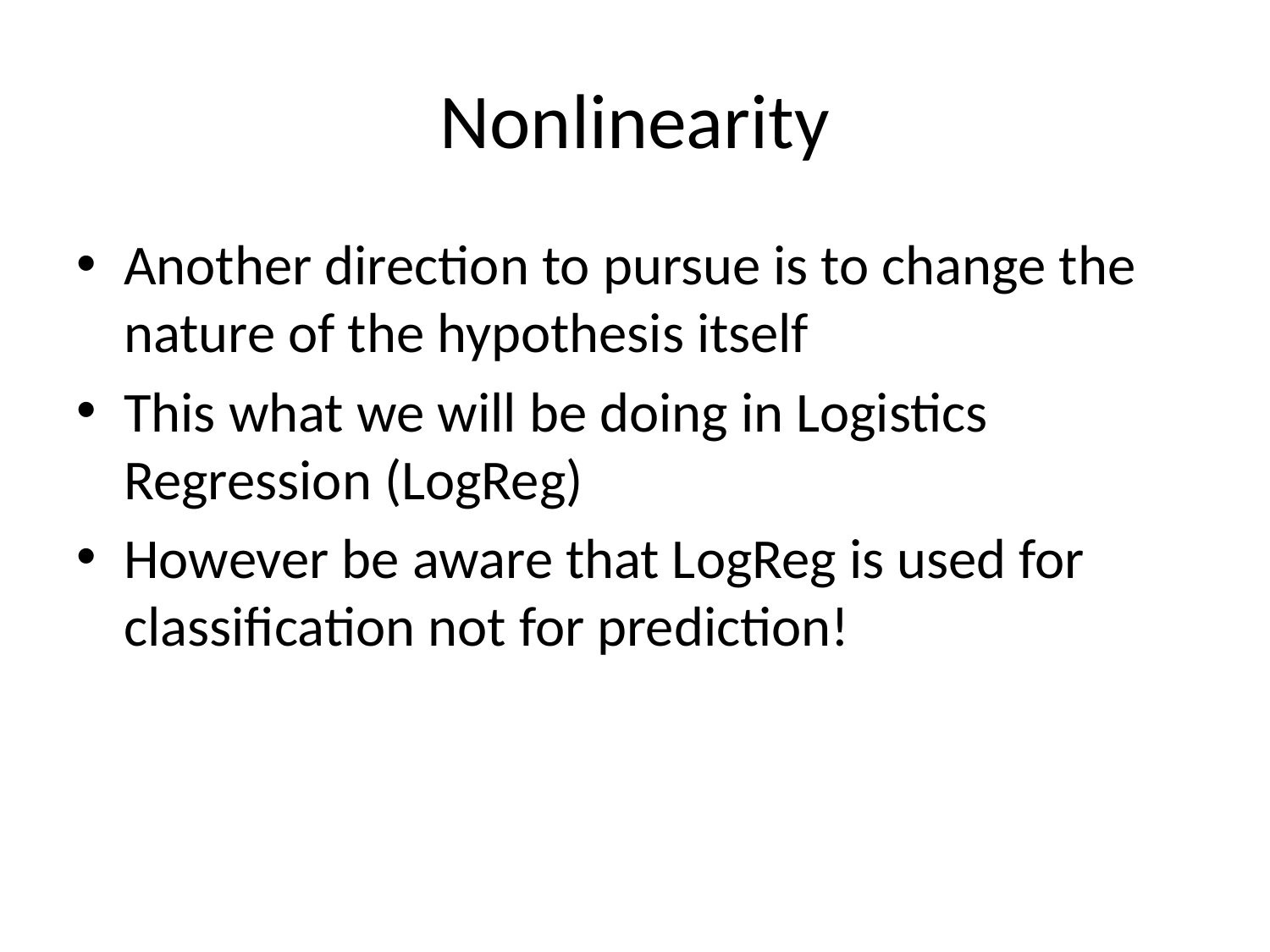

# Nonlinearity
Another direction to pursue is to change the nature of the hypothesis itself
This what we will be doing in Logistics Regression (LogReg)
However be aware that LogReg is used for classification not for prediction!